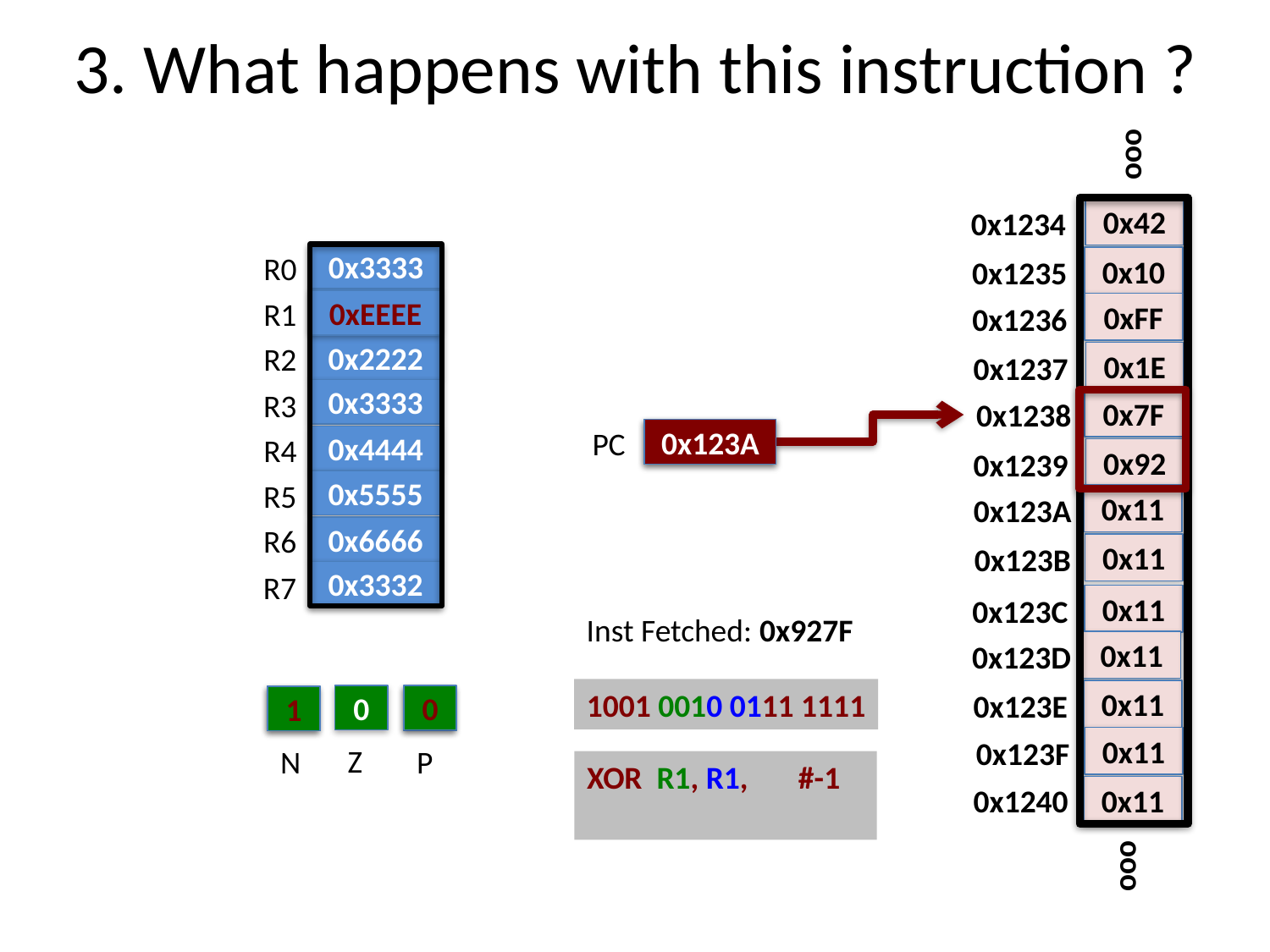

3. What happens with this instruction ?
ooo

0x1234
0x42
R0
0x3333

0x1235
0x10
R1
0x1111
0xEEEE
0x1236
0xFF
R2
0x2222
0x1237
0x1E
R3
0x3333
0x1238
0x7F

PC
0x1238
0x123A
R4
0x4444
0x1239
0x92
R5
0x5555
0x123A
0x11
R6
0x6666
0x123B
0x11
R7
0x3332
0x123C
0x11
Inst Fetched: 0x927F

1001 0010 0111 1111
0x123D
0x11
1001 0010 0111 1111
0x123E
0x11
0
0
0
1
1
0x123F
0x11
Z
N
P
XOR  R1, R1,       #-1
0x1240
0x11
ooo